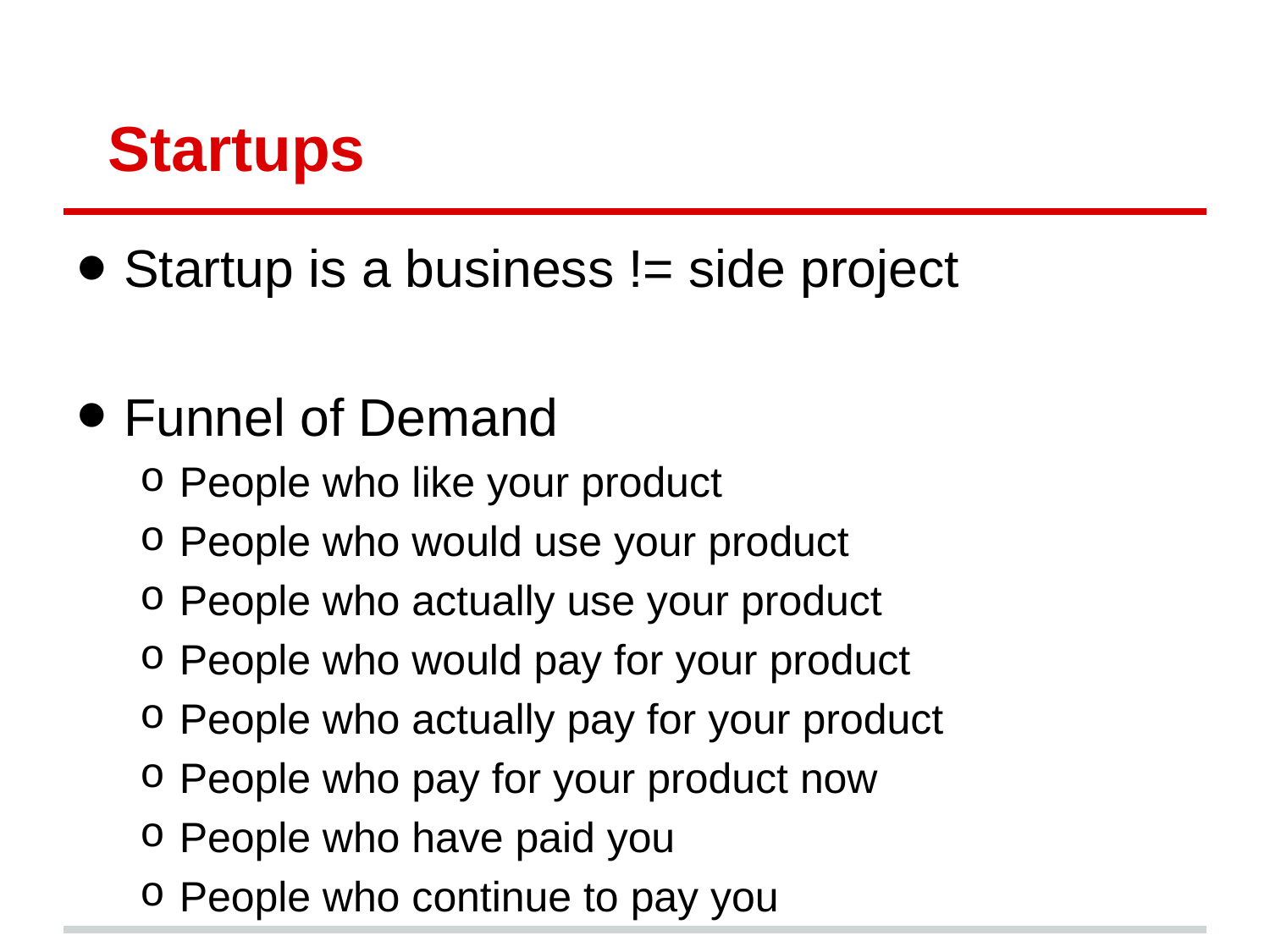

# Startups
Startup is a business != side project

Funnel of Demand
People who like your product
People who would use your product
People who actually use your product
People who would pay for your product
People who actually pay for your product
People who pay for your product now
People who have paid you
People who continue to pay you